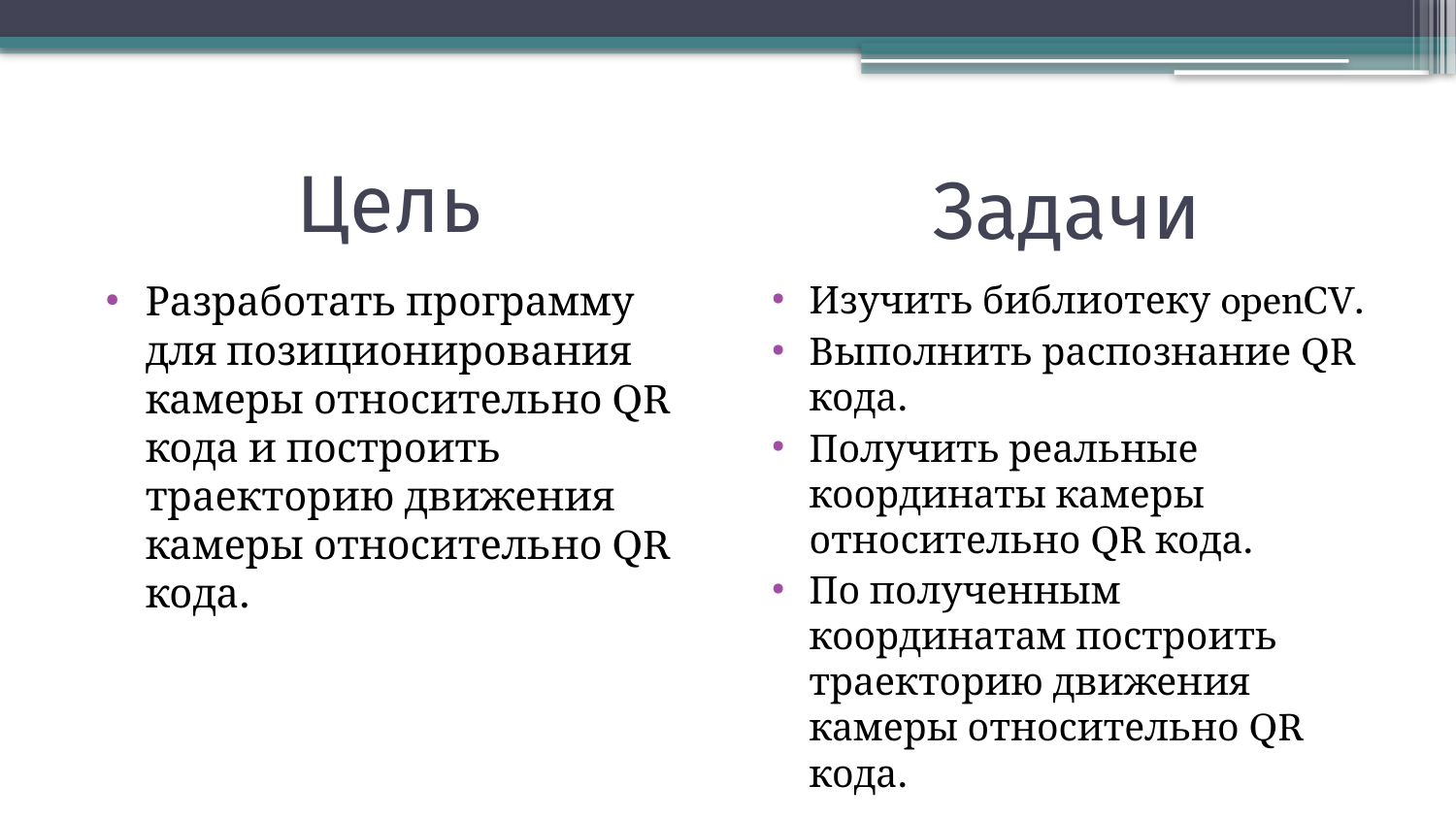

# Цель
Задачи
Разработать программу для позиционирования камеры относительно QR кода и построить траекторию движения камеры относительно QR кода.
Изучить библиотеку openCV.
Выполнить распознание QR кода.
Получить реальные координаты камеры относительно QR кода.
По полученным координатам построить траекторию движения камеры относительно QR кода.